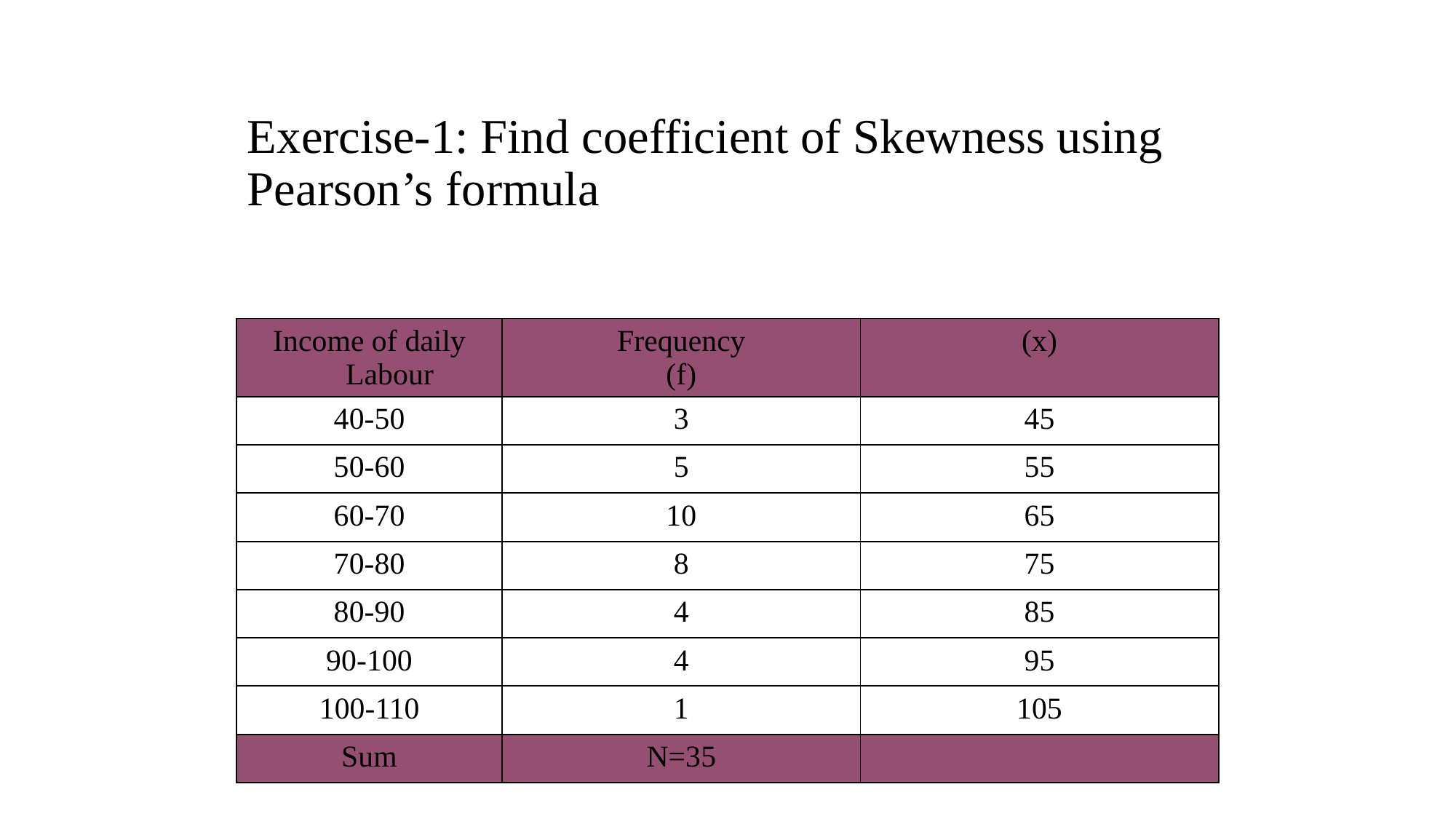

# Exercise-1: Find coefficient of Skewness using Pearson’s formula
| Income of daily Labour | Frequency (f) | (x) |
| --- | --- | --- |
| 40-50 | 3 | 45 |
| 50-60 | 5 | 55 |
| 60-70 | 10 | 65 |
| 70-80 | 8 | 75 |
| 80-90 | 4 | 85 |
| 90-100 | 4 | 95 |
| 100-110 | 1 | 105 |
| Sum | N=35 |  |